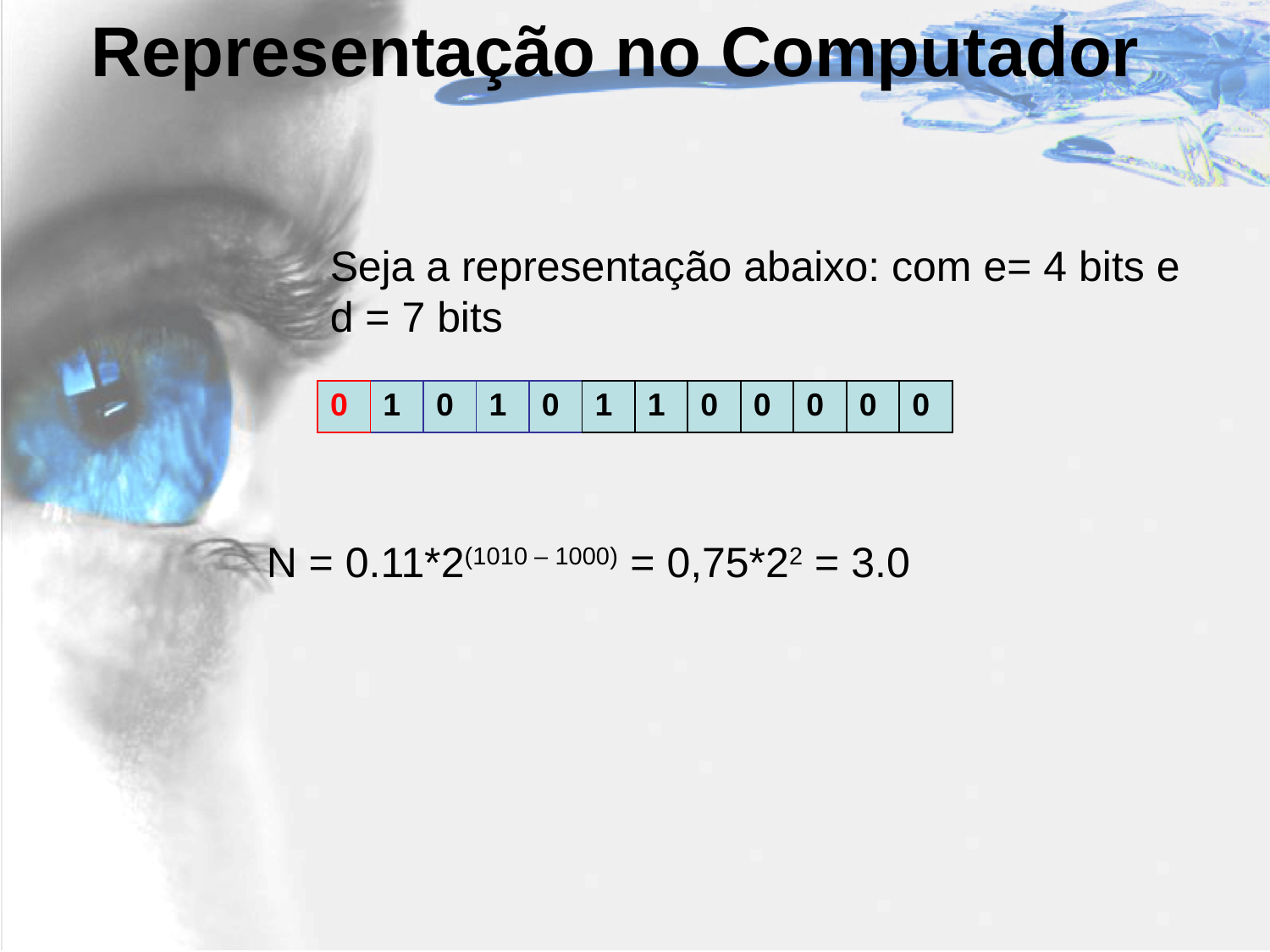

Representação no Computador
Seja a representação abaixo: com e= 4 bits e d = 7 bits
| 0 | 1 | 0 | 1 | 0 | 1 | 1 | 0 | 0 | 0 | 0 | 0 |
| --- | --- | --- | --- | --- | --- | --- | --- | --- | --- | --- | --- |
		N = 0.11*2(1010 – 1000) = 0,75*22 = 3.0